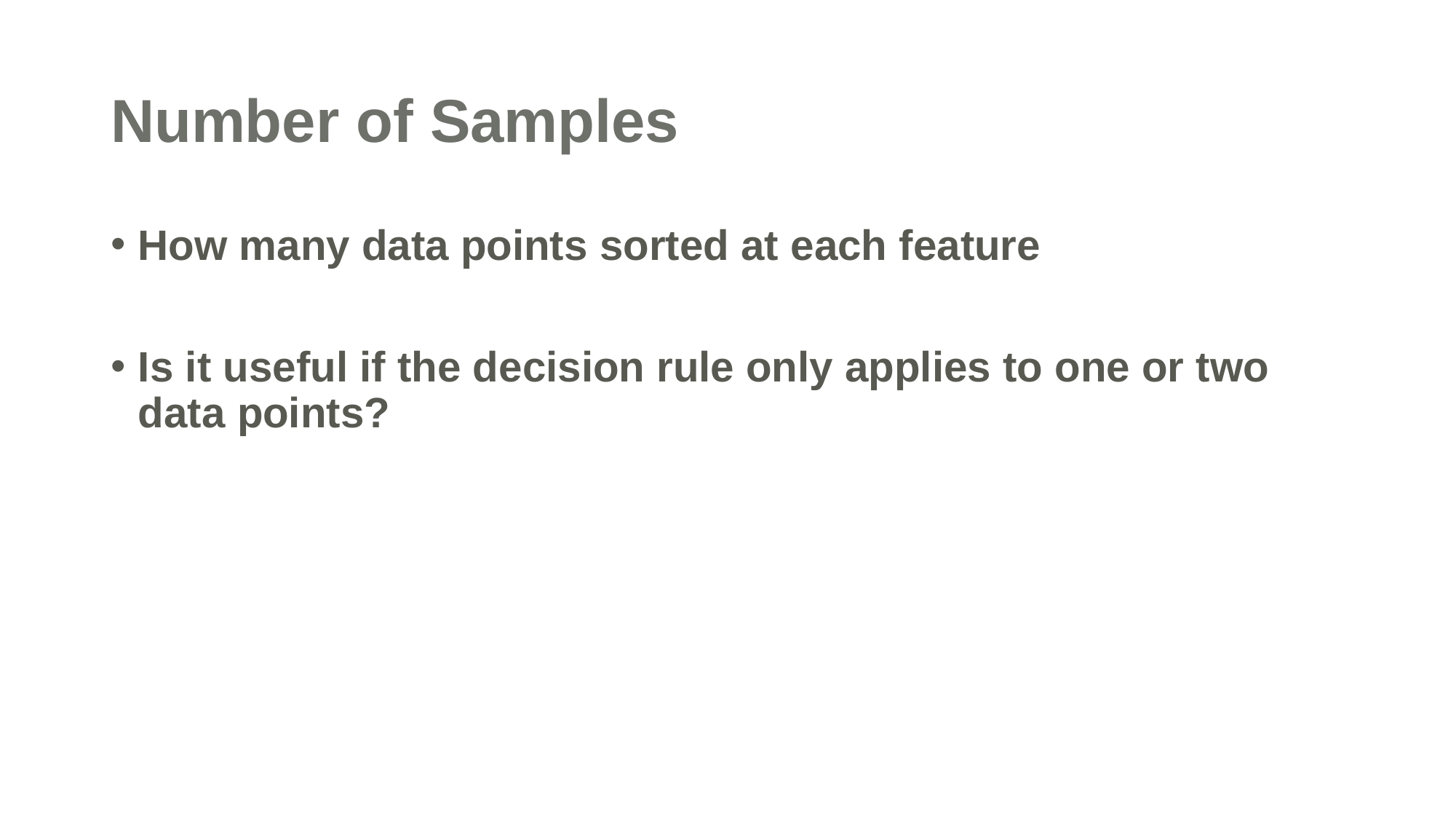

# Number of Samples
How many data points sorted at each feature

Is it useful if the decision rule only applies to one or two data points?